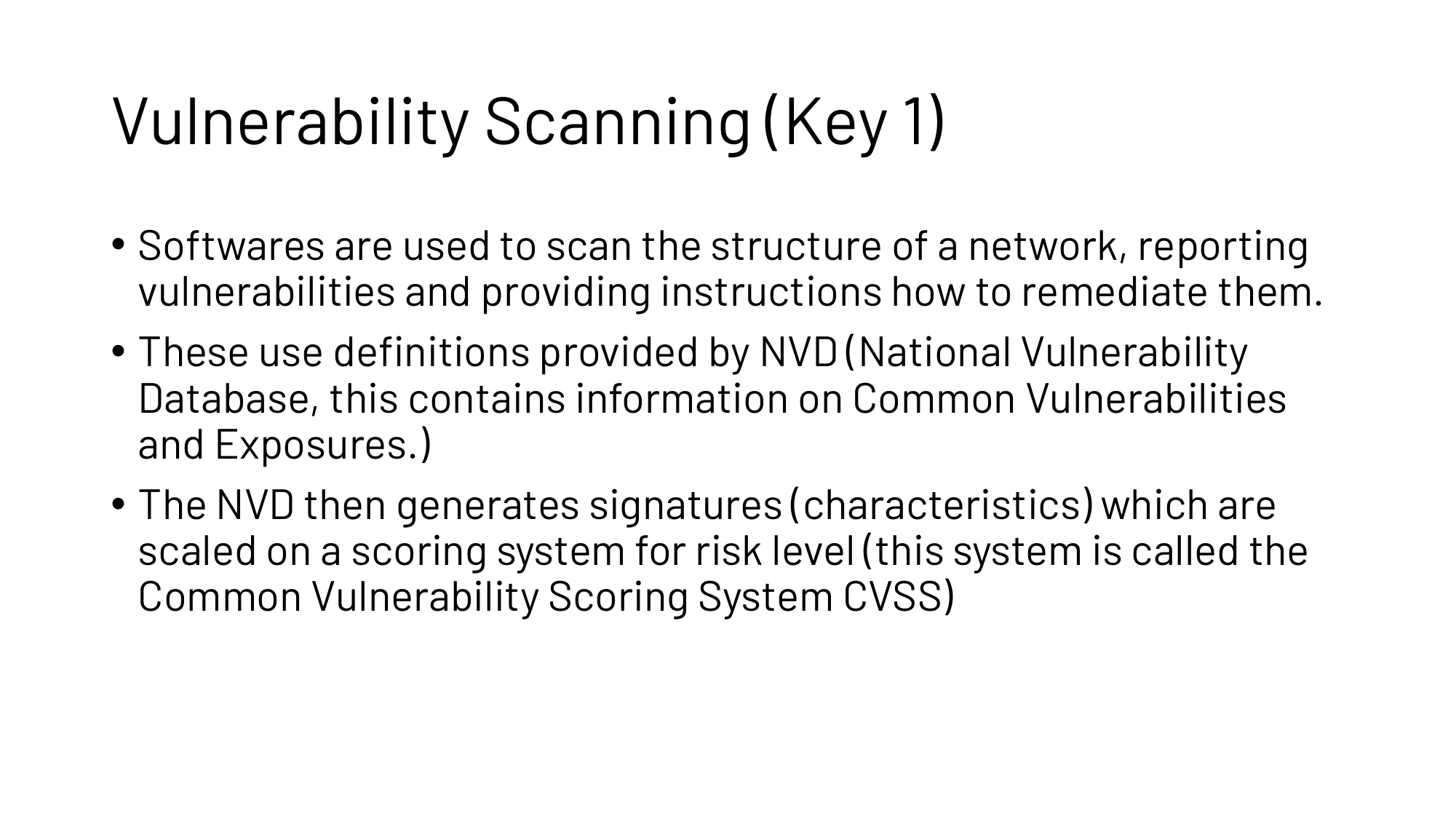

# Vulnerability Scanning (Key 1)
Softwares are used to scan the structure of a network, reporting vulnerabilities and providing instructions how to remediate them.
These use definitions provided by NVD (National Vulnerability Database, this contains information on Common Vulnerabilities and Exposures.)
The NVD then generates signatures (characteristics) which are scaled on a scoring system for risk level (this system is called the Common Vulnerability Scoring System CVSS)